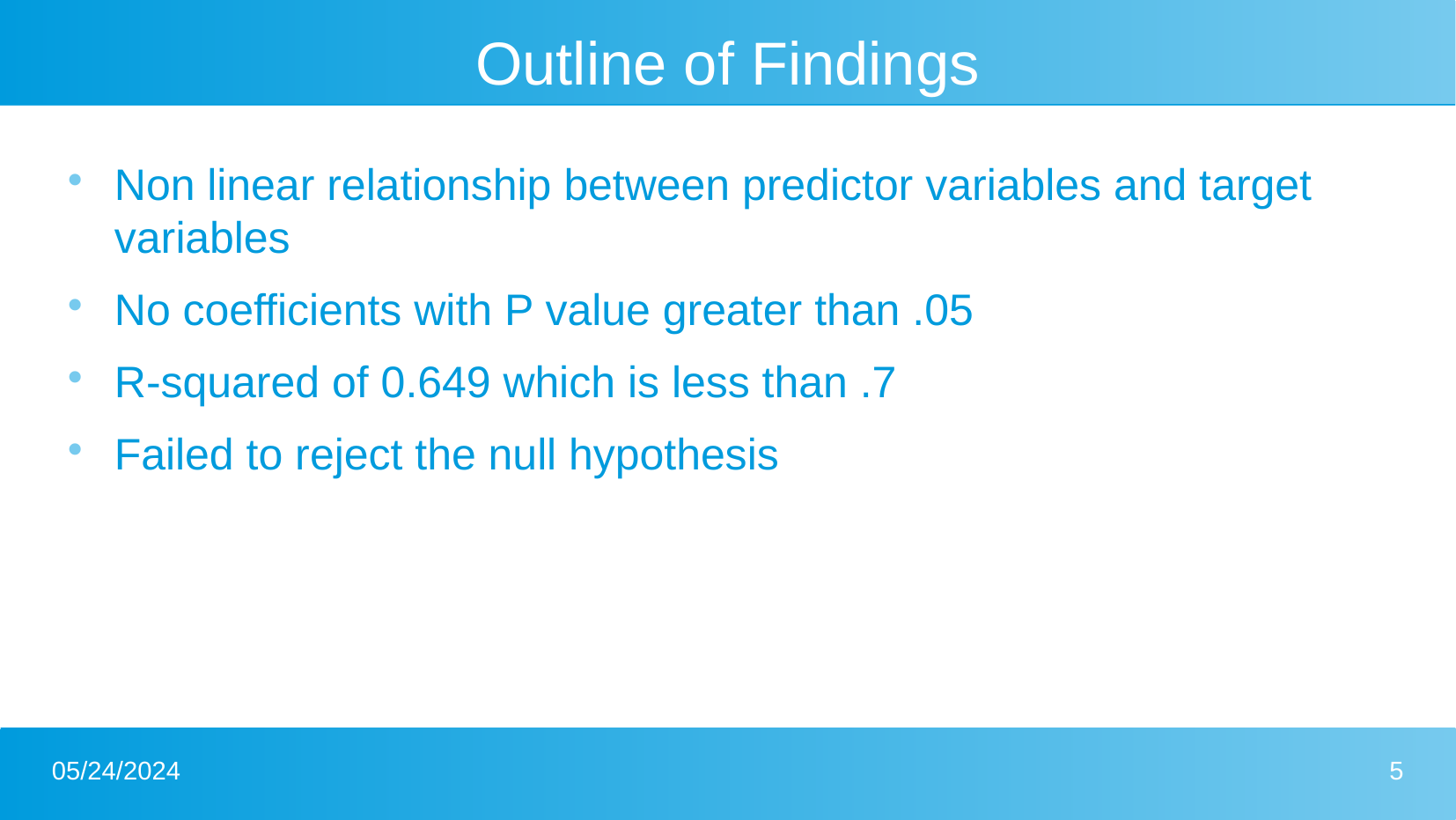

# Outline of Findings
Non linear relationship between predictor variables and target variables
No coefficients with P value greater than .05
R-squared of 0.649 which is less than .7
Failed to reject the null hypothesis

05/24/2024
5